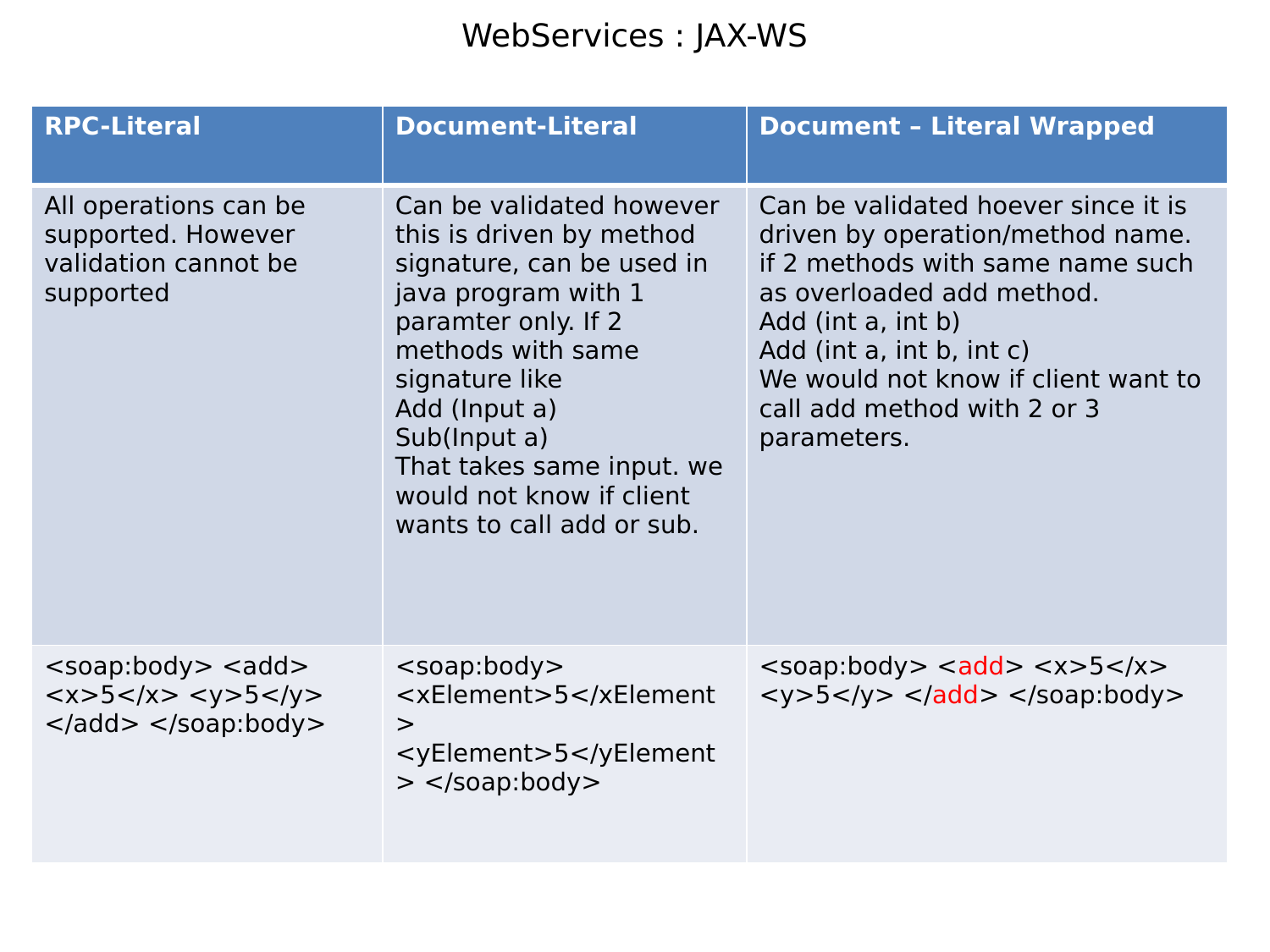

WebServices : JAX-WS
| RPC-Literal | Document-Literal | Document – Literal Wrapped |
| --- | --- | --- |
| All operations can be supported. However validation cannot be supported | Can be validated however this is driven by method signature, can be used in java program with 1 paramter only. If 2 methods with same signature like Add (Input a) Sub(Input a) That takes same input. we would not know if client wants to call add or sub. | Can be validated hoever since it is driven by operation/method name. if 2 methods with same name such as overloaded add method. Add (int a, int b) Add (int a, int b, int c) We would not know if client want to call add method with 2 or 3 parameters. |
| <soap:body> <add> <x>5</x> <y>5</y> </add> </soap:body> | <soap:body> <xElement>5</xElement> <yElement>5</yElement> </soap:body> | <soap:body> <add> <x>5</x> <y>5</y> </add> </soap:body> |